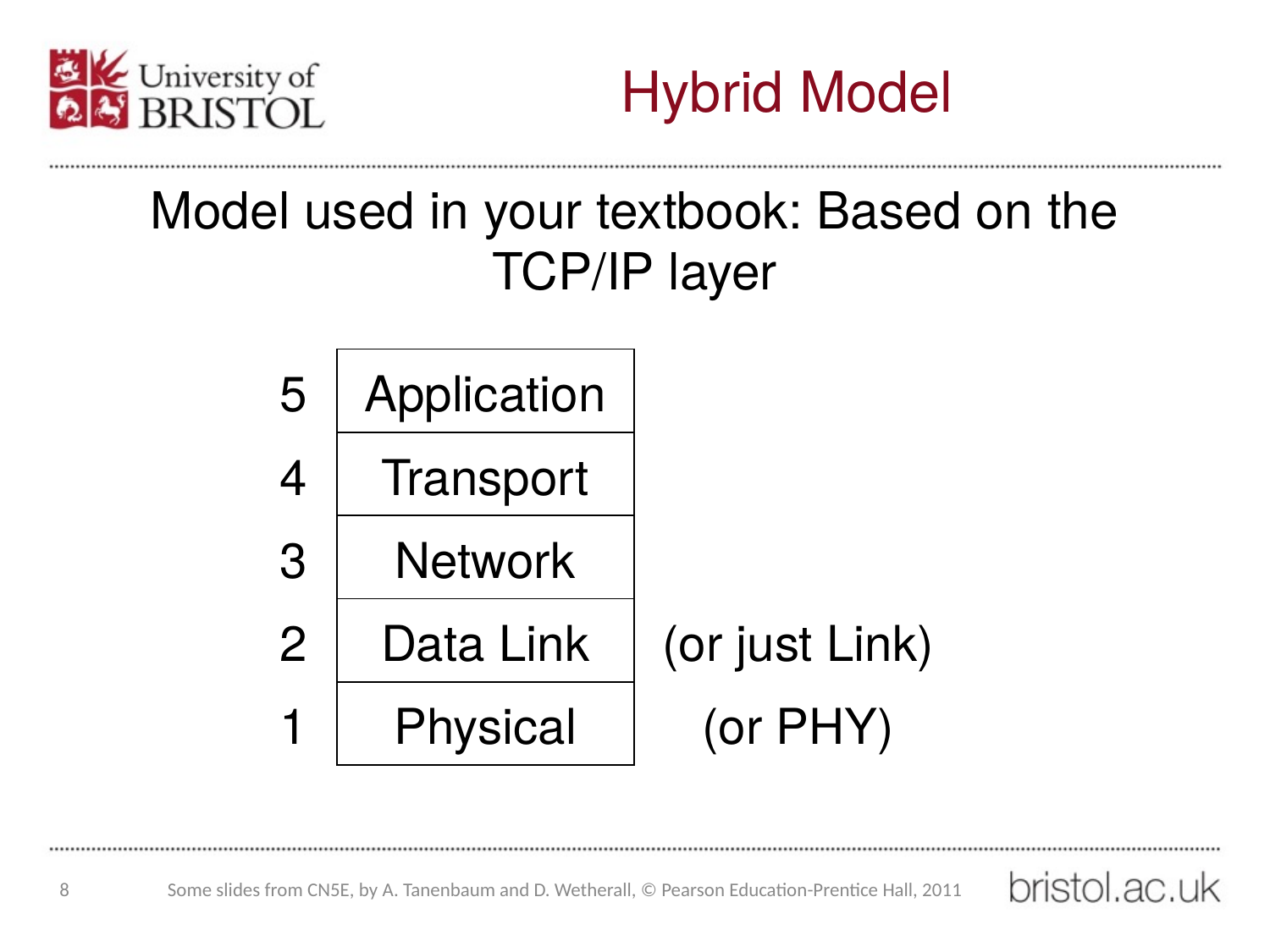

# Hybrid Model
Model used in your textbook: Based on the TCP/IP layer
| 5 | Application |  |
| --- | --- | --- |
| 4 | Transport |  |
| 3 | Network |  |
| 2 | Data Link | (or just Link) |
| 1 | Physical | (or PHY) |
8
Some slides from CN5E, by A. Tanenbaum and D. Wetherall, © Pearson Education-Prentice Hall, 2011